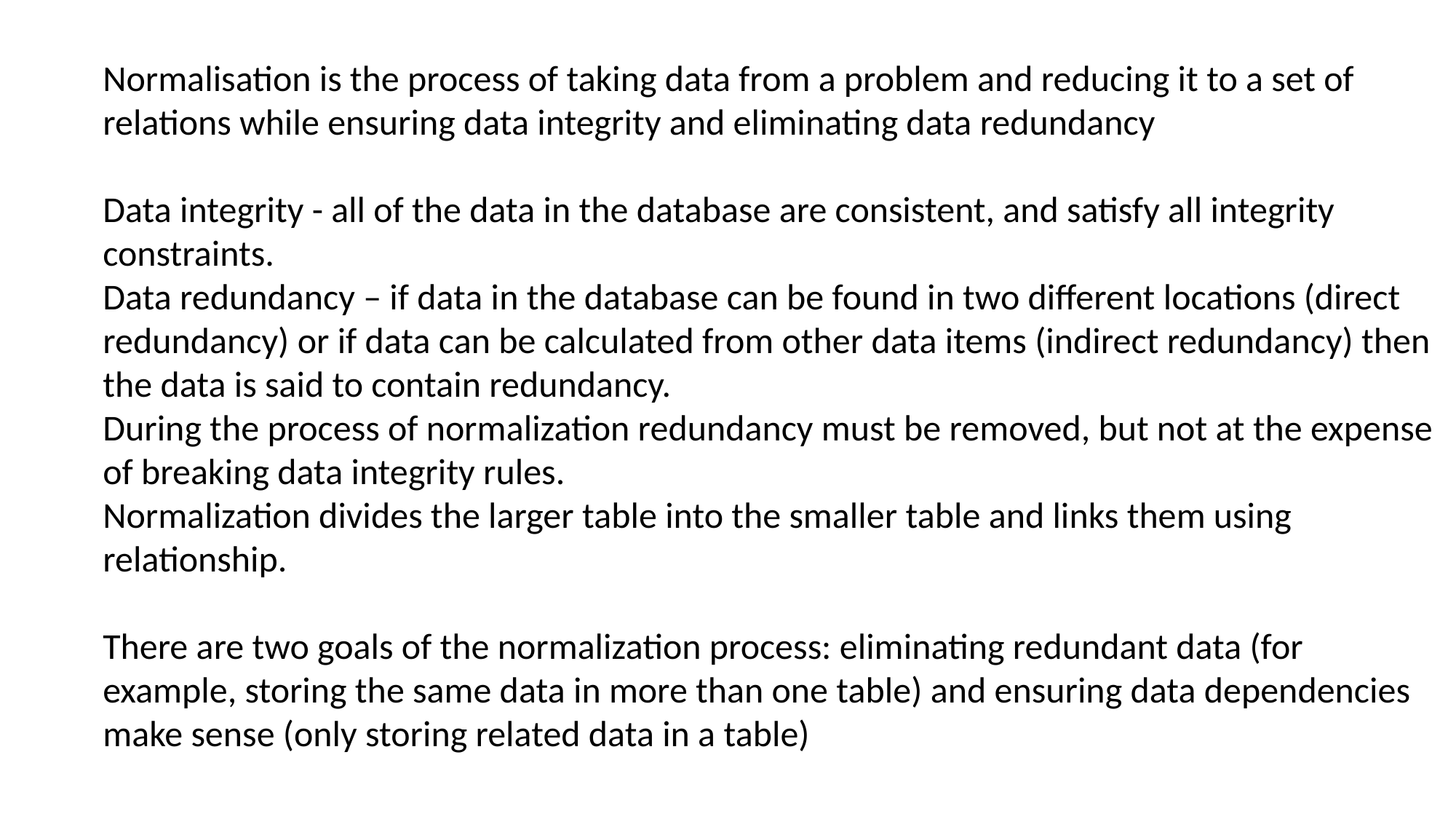

Normalisation is the process of taking data from a problem and reducing it to a set of relations while ensuring data integrity and eliminating data redundancy

Data integrity - all of the data in the database are consistent, and satisfy all integrity constraints.
Data redundancy – if data in the database can be found in two different locations (direct redundancy) or if data can be calculated from other data items (indirect redundancy) then the data is said to contain redundancy.
During the process of normalization redundancy must be removed, but not at the expense of breaking data integrity rules.
Normalization divides the larger table into the smaller table and links them using relationship.

There are two goals of the normalization process: eliminating redundant data (for example, storing the same data in more than one table) and ensuring data dependencies make sense (only storing related data in a table)